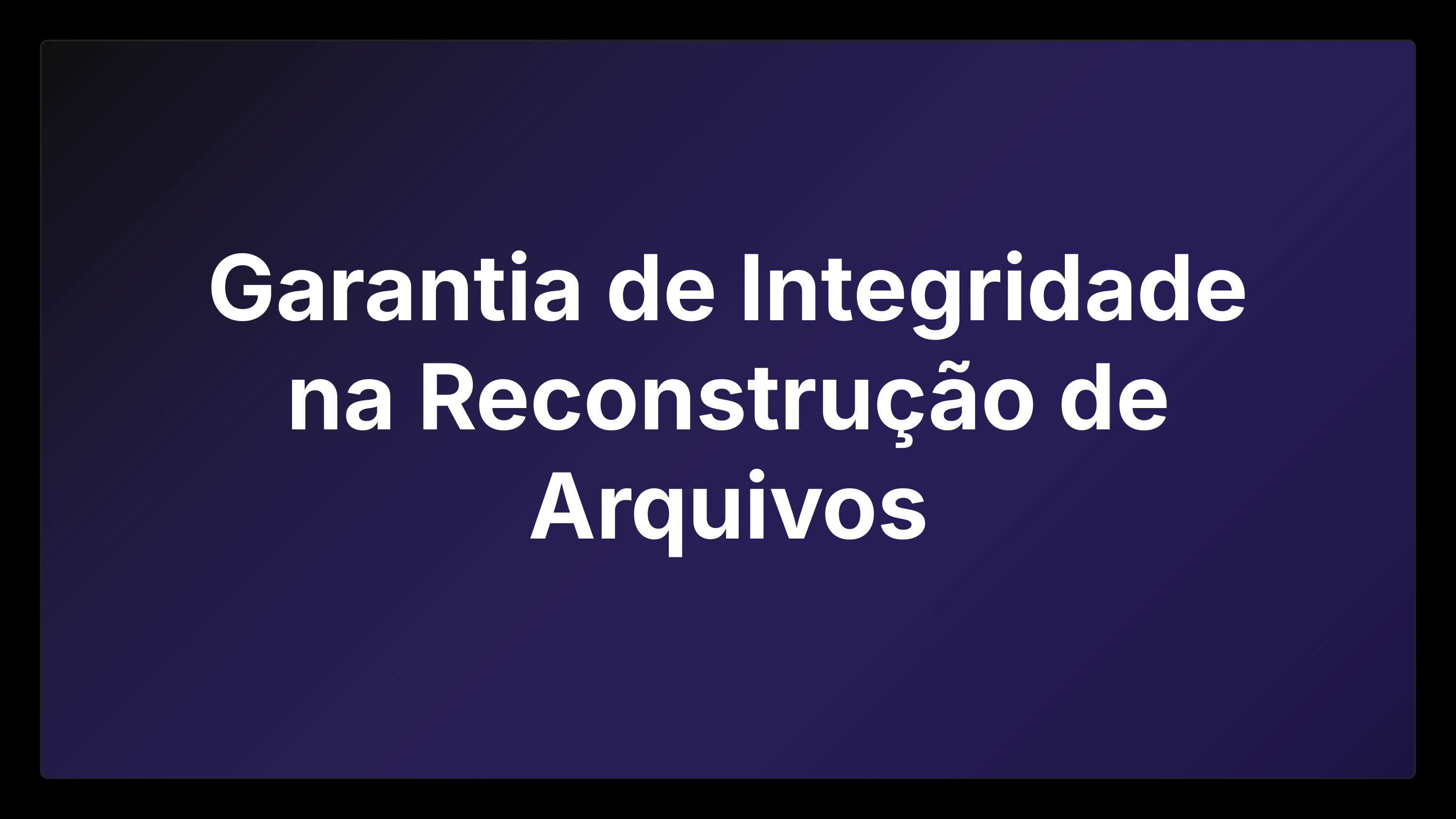

Garantia de Integridade na Reconstrução de Arquivos